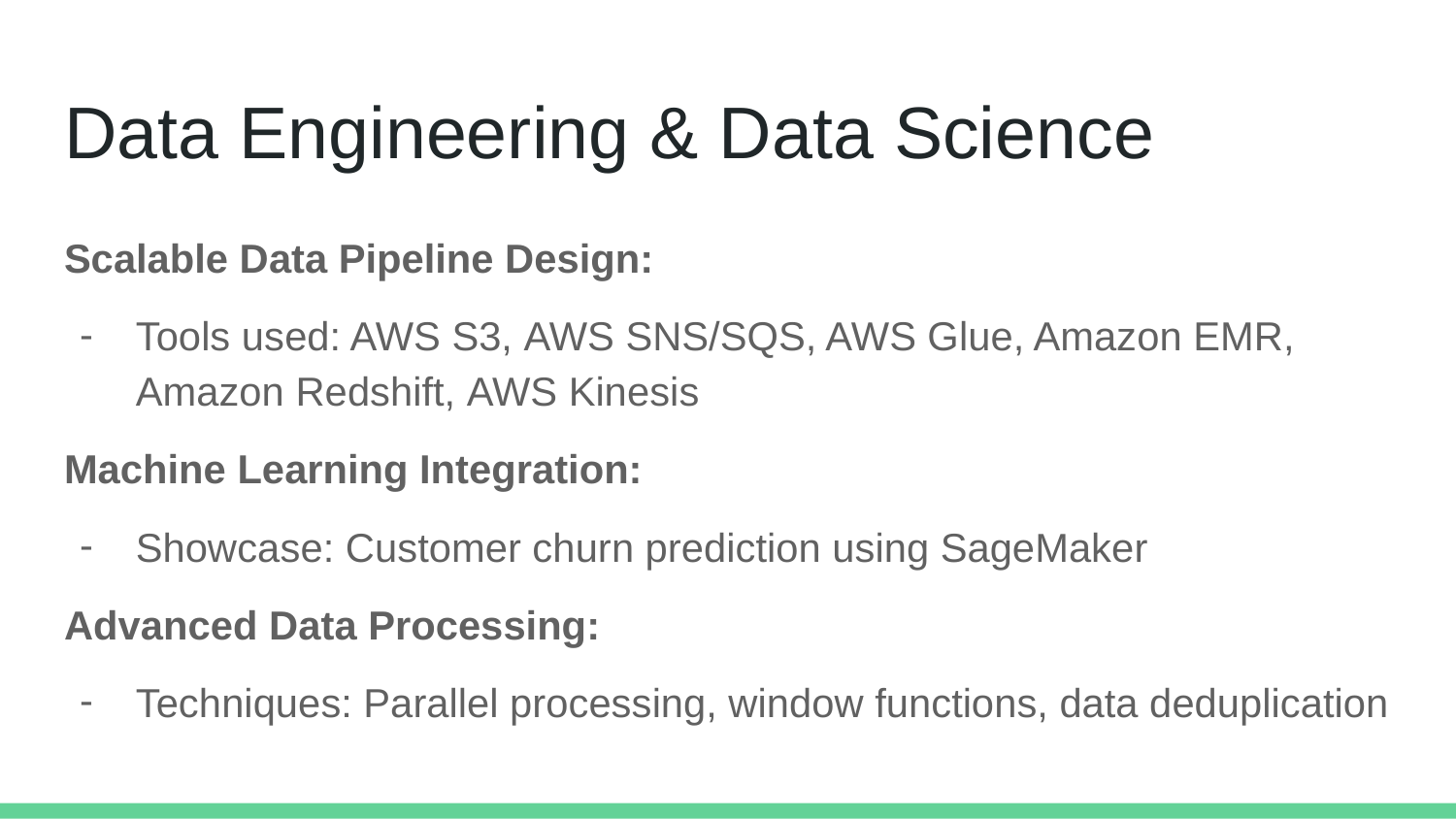

# Data Engineering & Data Science
Scalable Data Pipeline Design:
Tools used: AWS S3, AWS SNS/SQS, AWS Glue, Amazon EMR, Amazon Redshift, AWS Kinesis
Machine Learning Integration:
Showcase: Customer churn prediction using SageMaker
Advanced Data Processing:
Techniques: Parallel processing, window functions, data deduplication